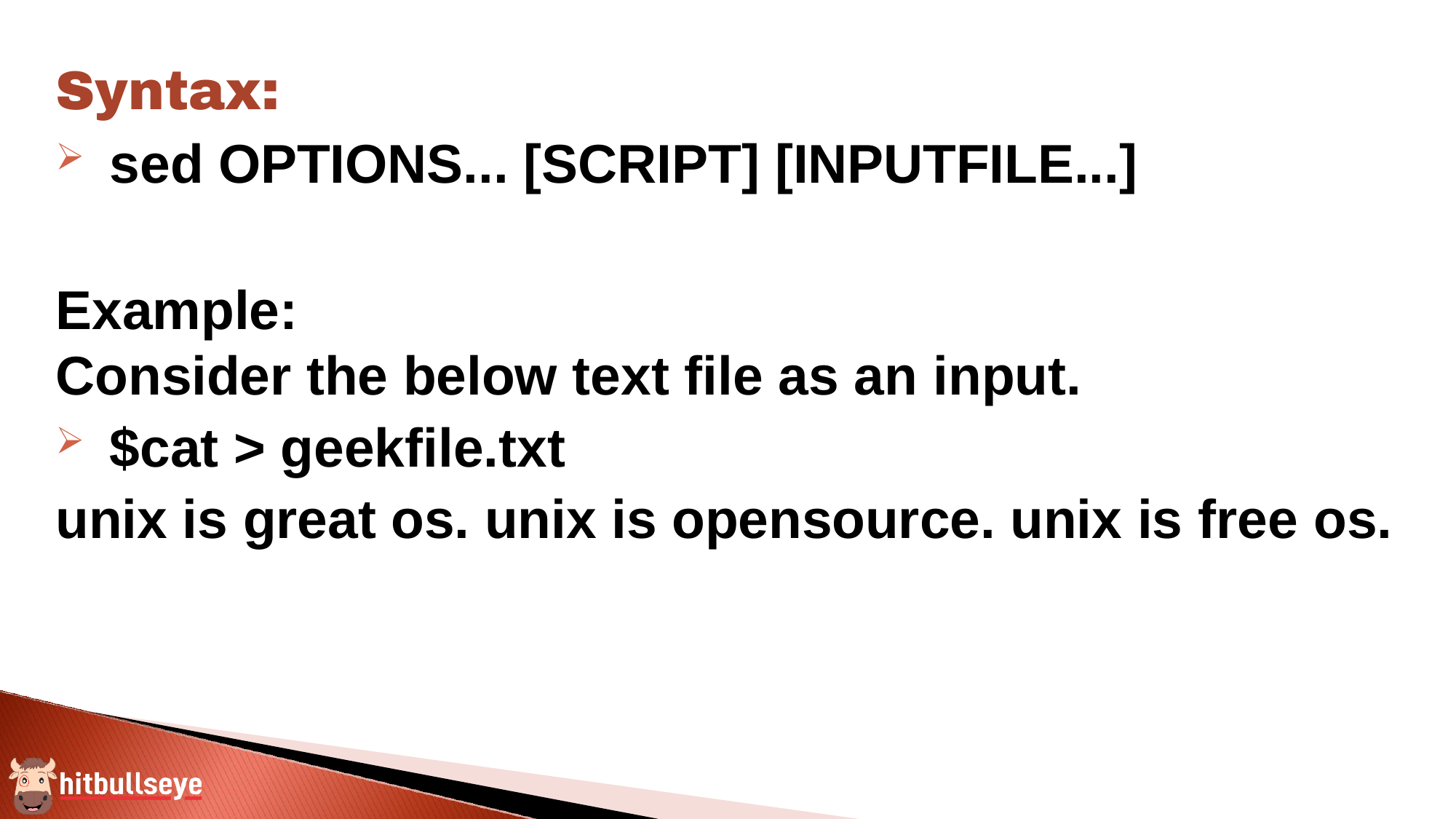

Syntax:
sed OPTIONS... [SCRIPT] [INPUTFILE...]

Example:
Consider the below text file as an input.
$cat > geekfile.txt
unix is great os. unix is opensource. unix is free os.